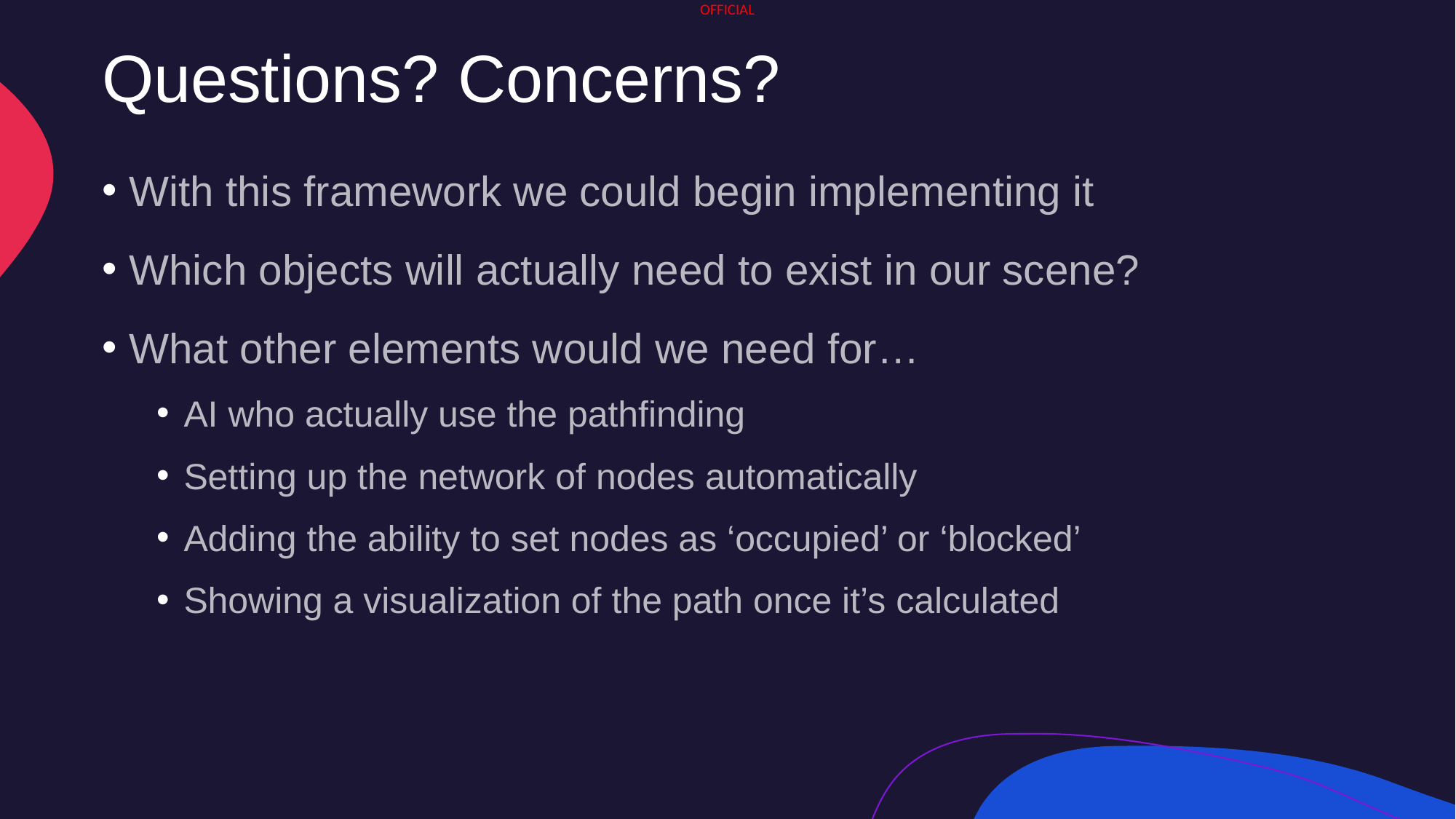

# Questions? Concerns?
With this framework we could begin implementing it
Which objects will actually need to exist in our scene?
What other elements would we need for…
AI who actually use the pathfinding
Setting up the network of nodes automatically
Adding the ability to set nodes as ‘occupied’ or ‘blocked’
Showing a visualization of the path once it’s calculated